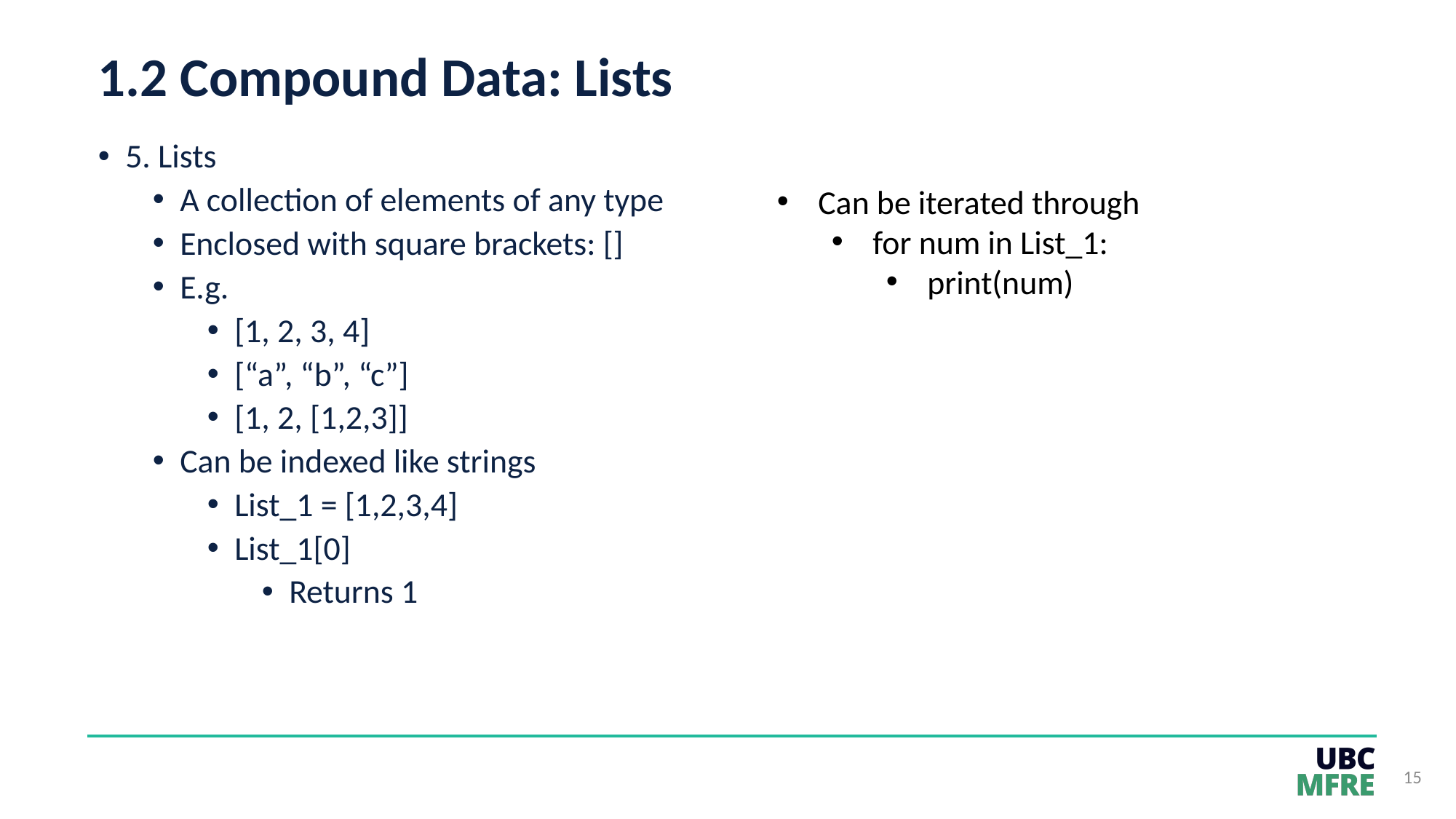

# 1.2 Compound Data: Lists
5. Lists
A collection of elements of any type
Enclosed with square brackets: []
E.g.
[1, 2, 3, 4]
[“a”, “b”, “c”]
[1, 2, [1,2,3]]
Can be indexed like strings
List_1 = [1,2,3,4]
List_1[0]
Returns 1

Can be iterated through
for num in List_1:
print(num)
15